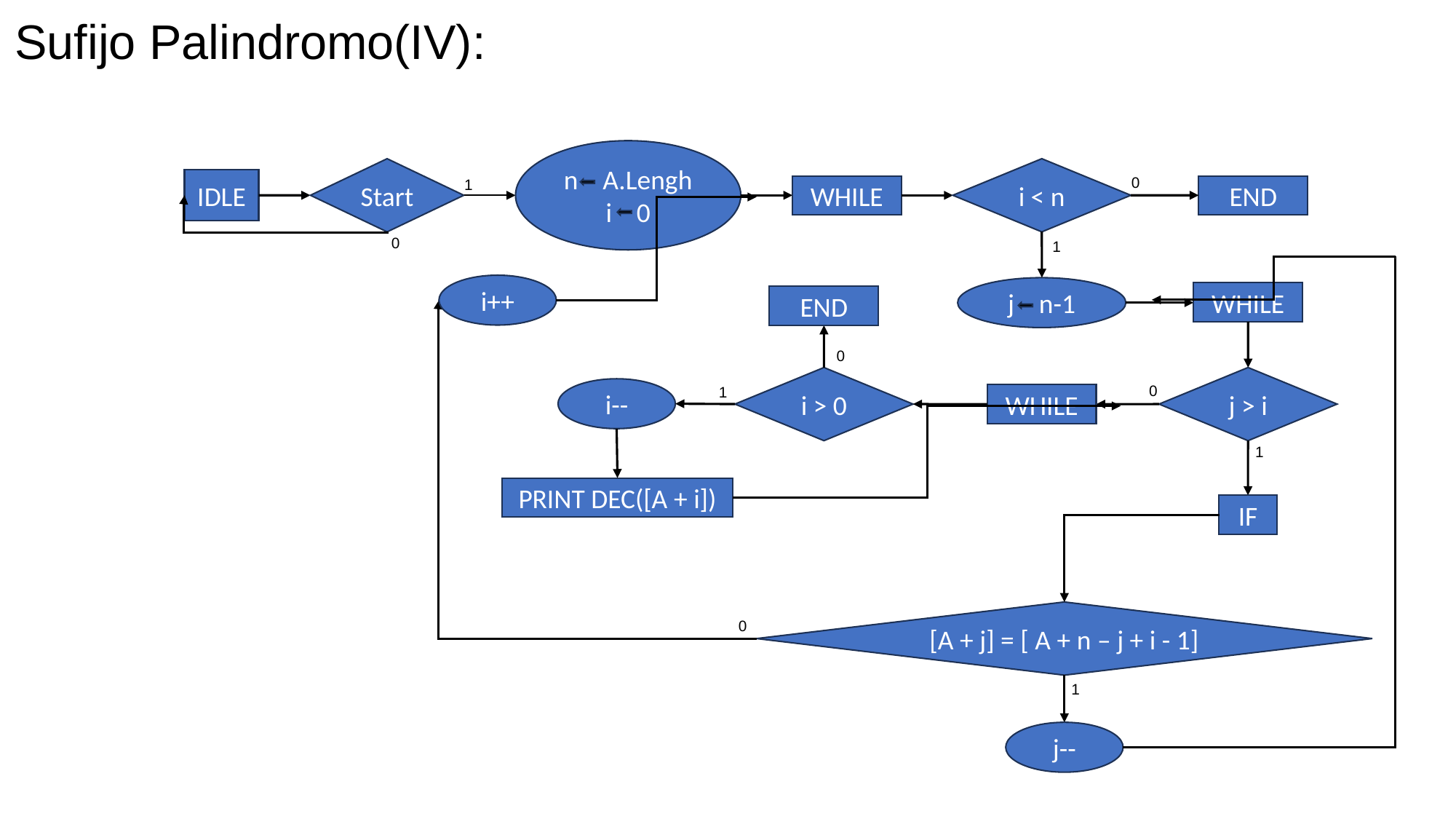

Sufijo Palindromo(IV):
n    A.Lengh
i    0
Start
i < n
0
IDLE
1
WHILE
END

0
1
i++
j    n-1
WHILE
END

0
i > 0
j > i
0
1
i--
WHILE
1
PRINT DEC([A + i])
IF
[A + j] = [ A + n – j + i - 1]
0
1
j--